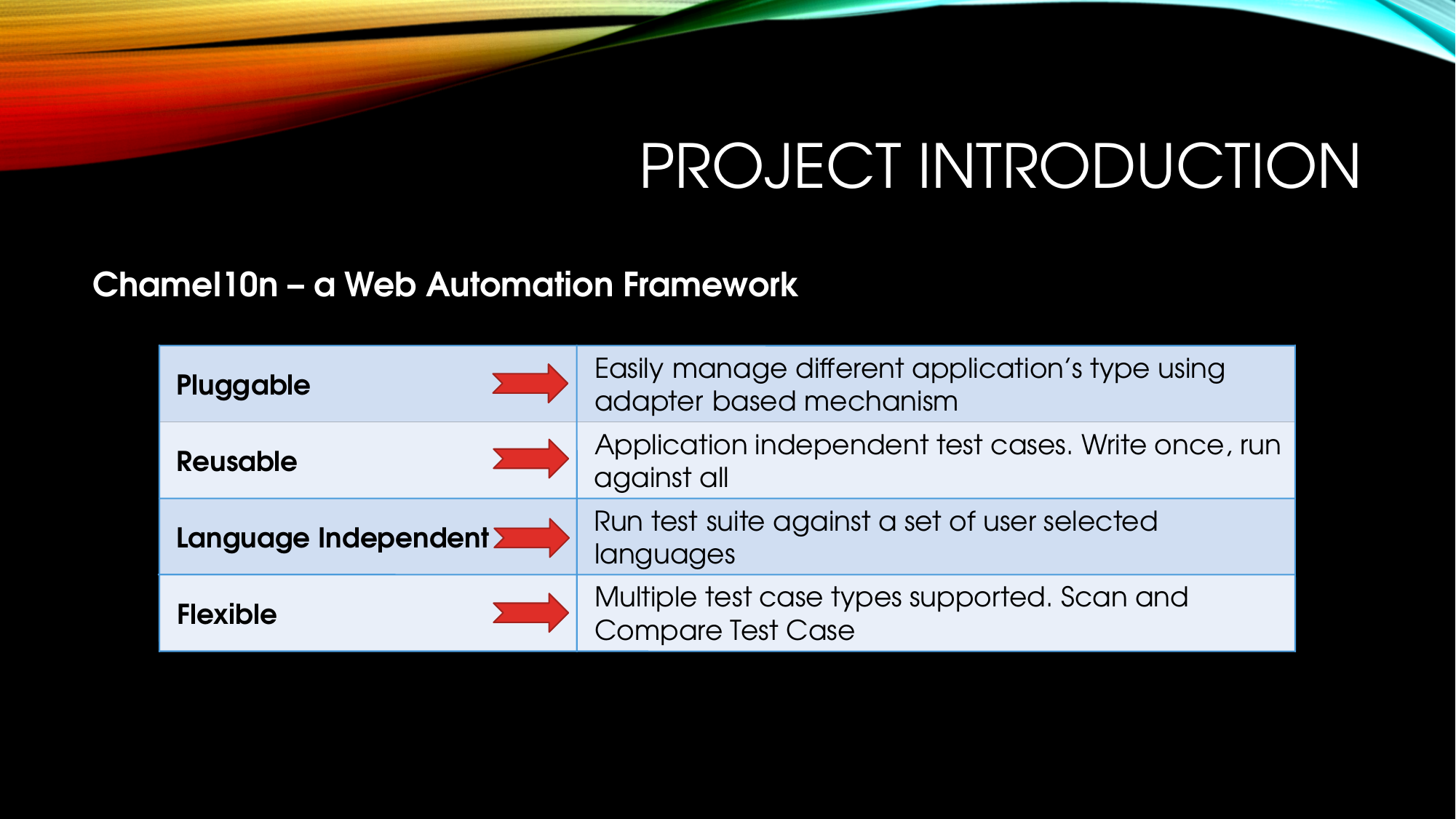

# Project introduction
Chamel10n – a Web Automation Framework

Easily
manage different application’s type using

Pluggable
adapter
based mechanism

Application
independent test cases. Write once, run

Reusable
against all

Run test
suite against a set of user selected

Language Independent
languages

Multiple test
case types supported. Scan and

Flexible
Compare Test Case